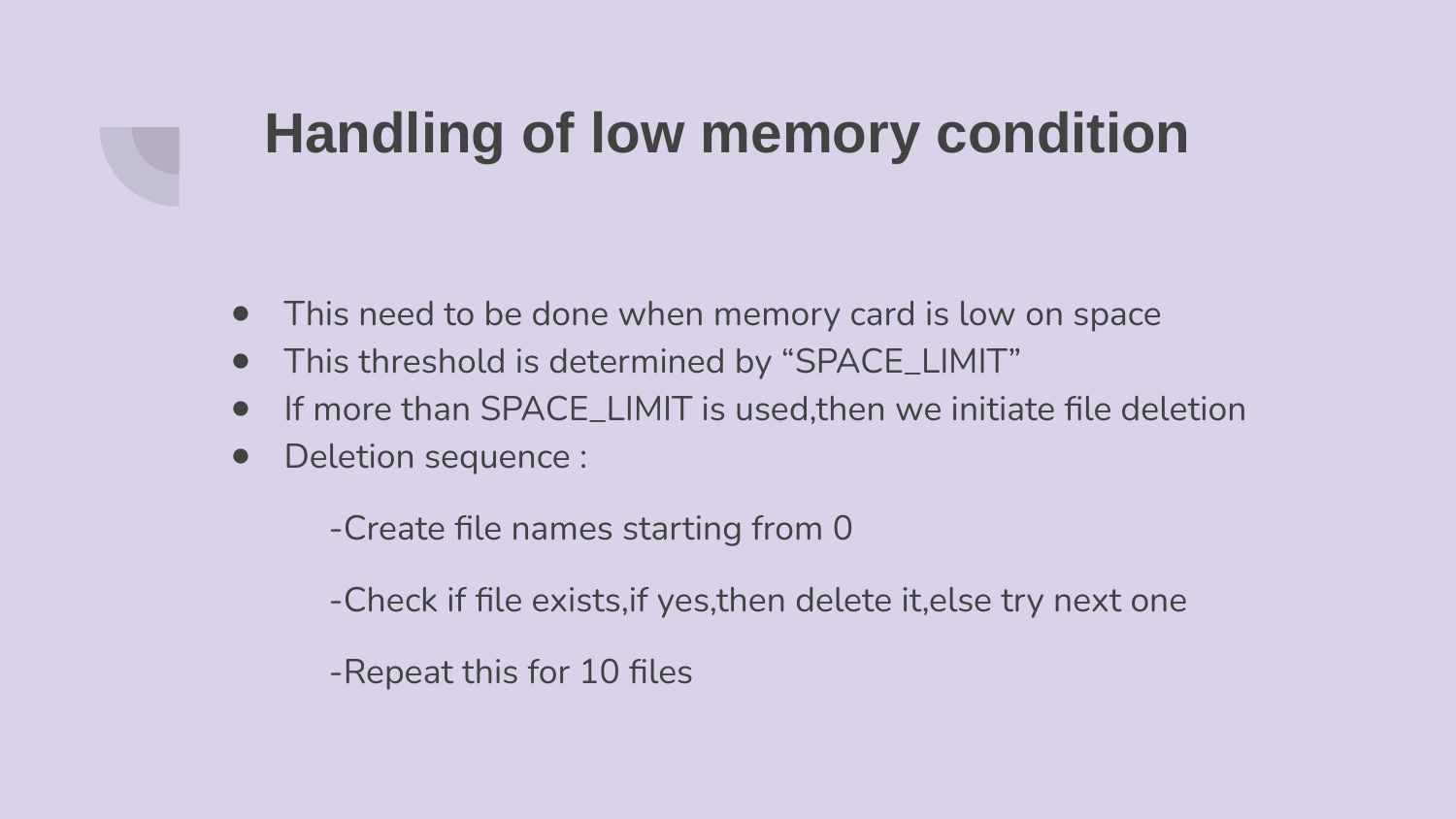

# Handling of low memory condition
This need to be done when memory card is low on space
This threshold is determined by “SPACE_LIMIT”
If more than SPACE_LIMIT is used,then we initiate file deletion
Deletion sequence :
     -Create file names starting from 0
     -Check if file exists,if yes,then delete it,else try next one
     -Repeat this for 10 files